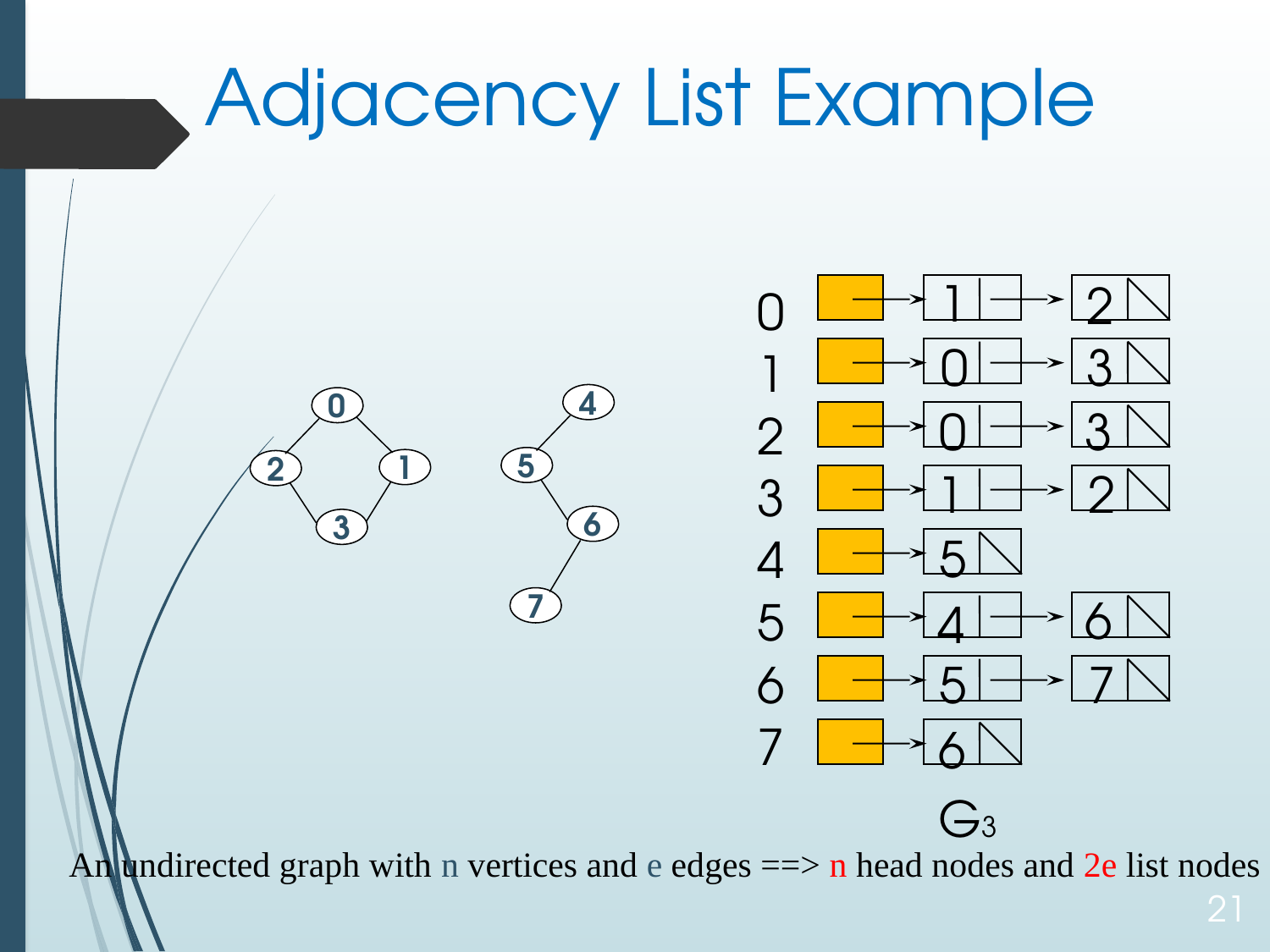

Adjacency List Example
1
2
0
1
2
3
4
5
6
7

0
3

4

5

6
0

2

3

1

7

0
3

1
2

5

6
4

5
7

6

G3
An undirected graph with n vertices and e edges ==> n head nodes and 2e list nodes
21